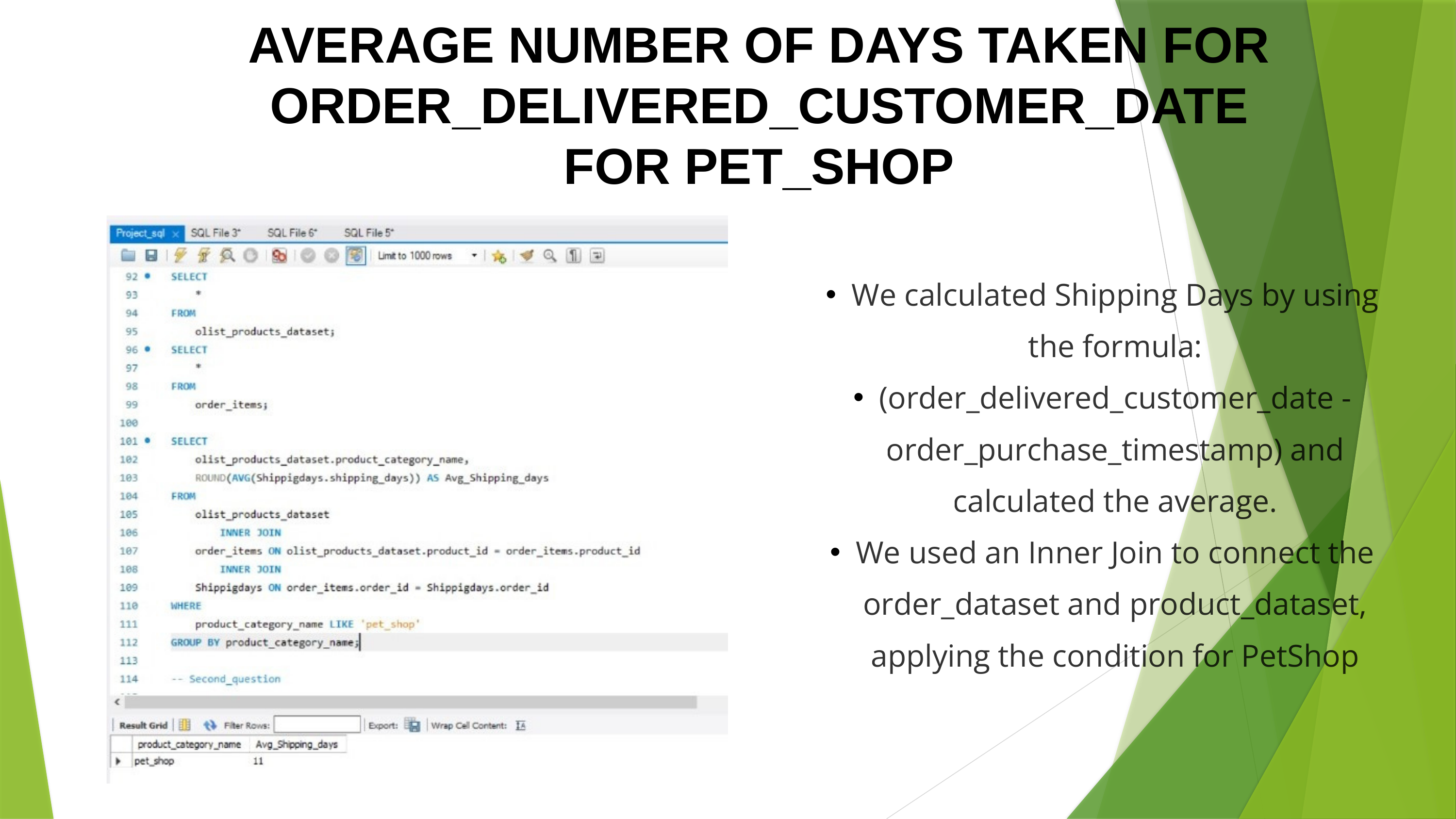

AVERAGE NUMBER OF DAYS TAKEN FOR ORDER_DELIVERED_CUSTOMER_DATE FOR PET_SHOP

We calculated Shipping Days by using the formula:
(order_delivered_customer_date - order_purchase_timestamp) and calculated the average.
We used an Inner Join to connect the order_dataset and product_dataset, applying the condition for PetShop